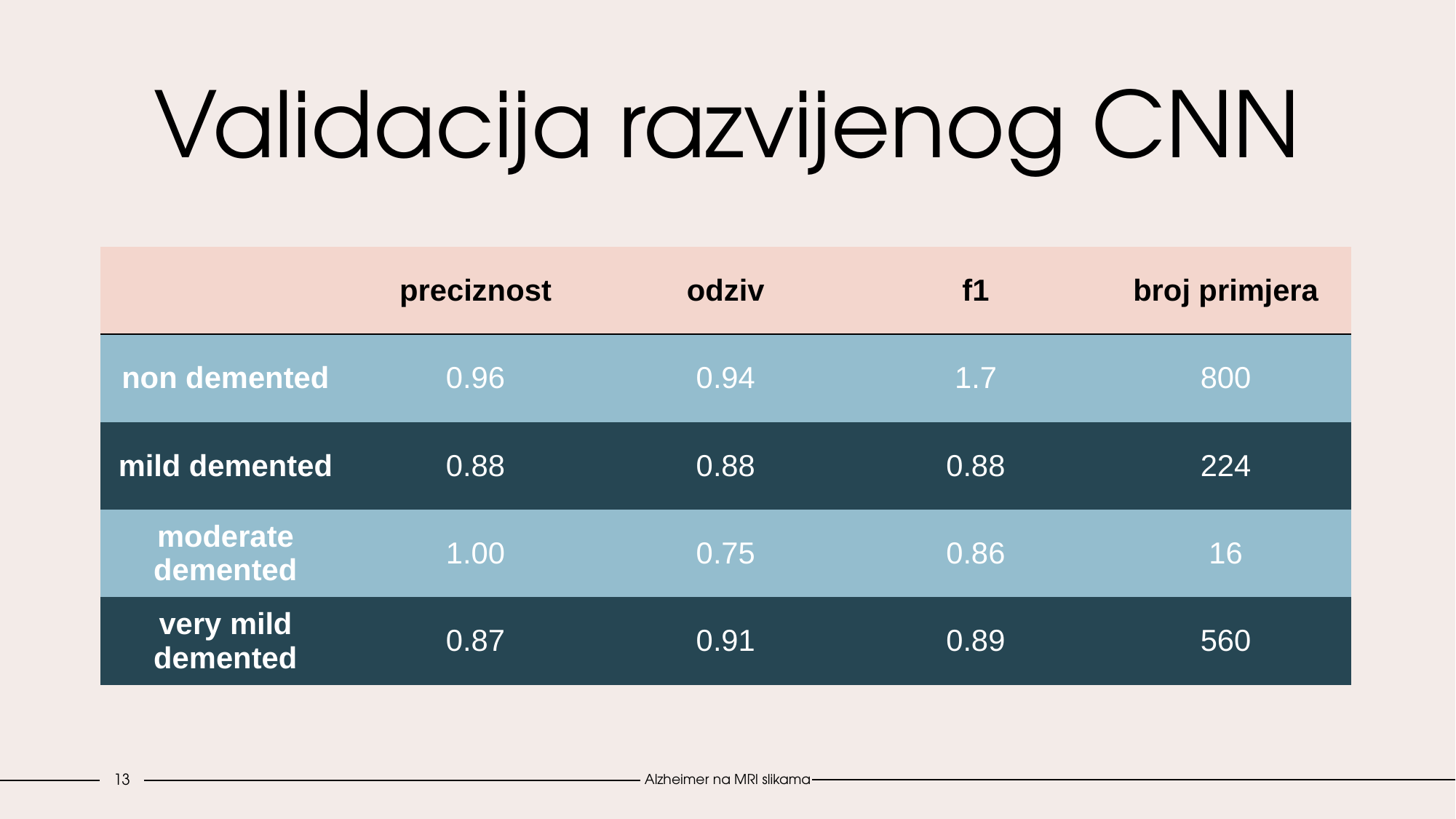

# Validacija razvijenog CNN
|  | preciznost | odziv | f1 | broj primjera |
| --- | --- | --- | --- | --- |
| non demented | 0.96 | 0.94 | 1.7 | 800 |
| mild demented | 0.88 | 0.88 | 0.88 | 224 |
| moderate demented | 1.00 | 0.75 | 0.86 | 16 |
| very mild demented | 0.87 | 0.91 | 0.89 | 560 |
13
Alzheimer na MRI slikama